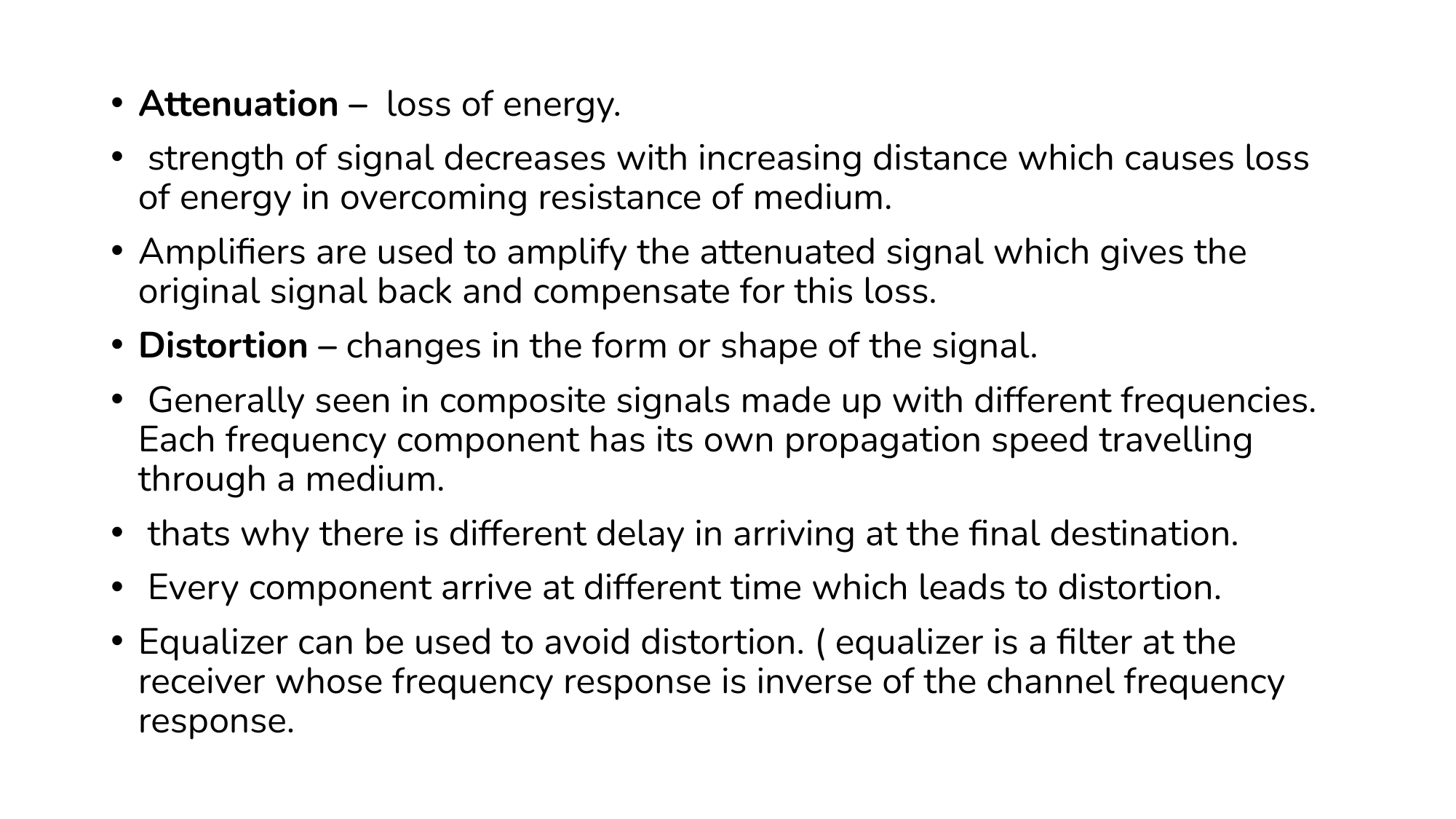

Attenuation –  loss of energy.
 strength of signal decreases with increasing distance which causes loss of energy in overcoming resistance of medium.
Amplifiers are used to amplify the attenuated signal which gives the original signal back and compensate for this loss.
Distortion – changes in the form or shape of the signal.
 Generally seen in composite signals made up with different frequencies. Each frequency component has its own propagation speed travelling through a medium.
 thats why there is different delay in arriving at the final destination.
 Every component arrive at different time which leads to distortion.
Equalizer can be used to avoid distortion. ( equalizer is a filter at the receiver whose frequency response is inverse of the channel frequency response.